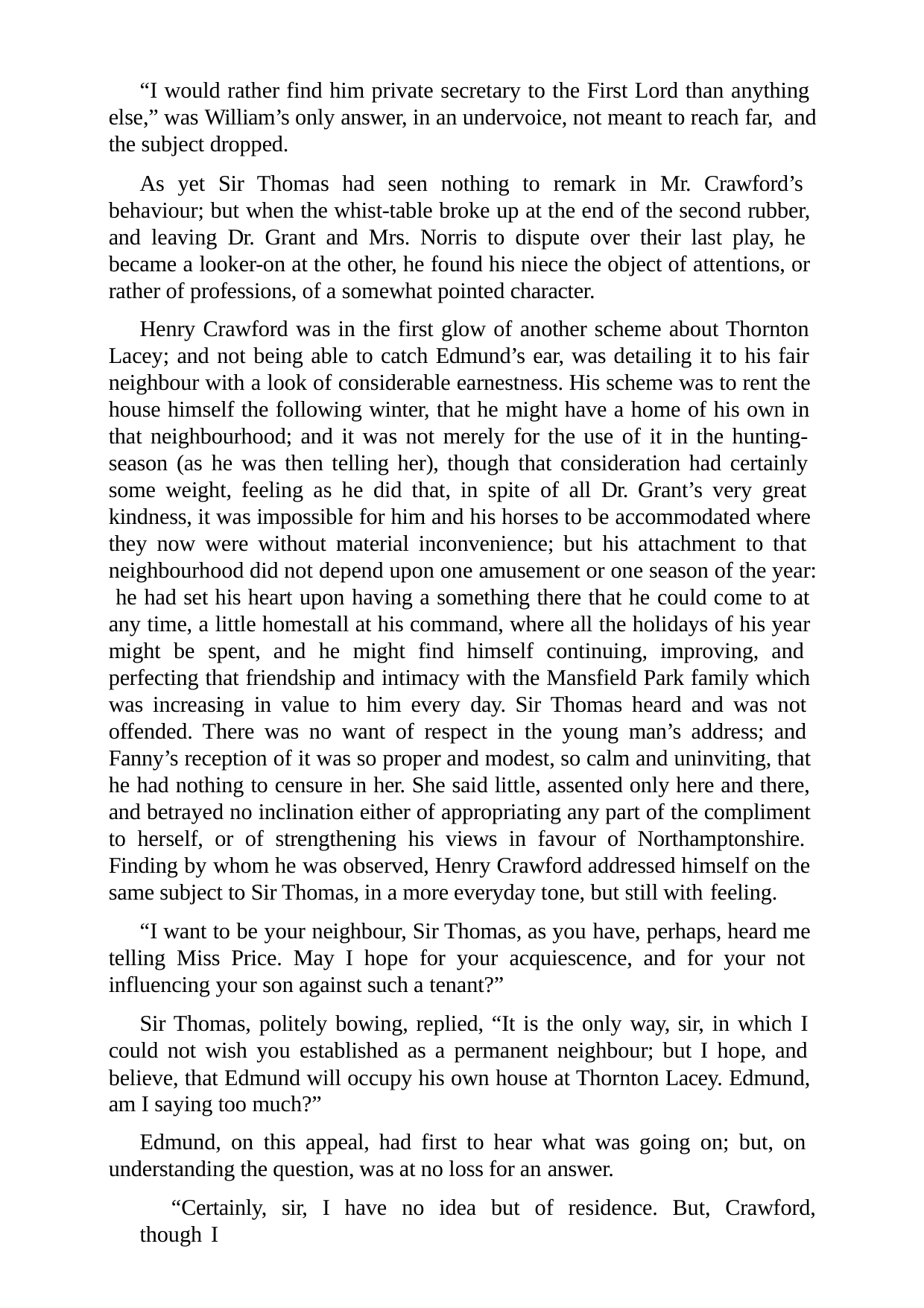

“I would rather find him private secretary to the First Lord than anything  else,” was William’s only answer, in an undervoice, not meant to reach far,  and the subject dropped.
As yet Sir Thomas had seen nothing to remark in Mr. Crawford’s  behaviour; but when the whist-table broke up at the end of the second rubber,  and leaving Dr. Grant and Mrs. Norris to dispute over their last play, he  became a looker-on at the other, he found his niece the object of attentions, or  rather of professions, of a somewhat pointed character.
Henry Crawford was in the first glow of another scheme about Thornton  Lacey; and not being able to catch Edmund’s ear, was detailing it to his fair  neighbour with a look of considerable earnestness. His scheme was to rent the  house himself the following winter, that he might have a home of his own in  that neighbourhood; and it was not merely for the use of it in the hunting-  season (as he was then telling her), though that consideration had certainly  some weight, feeling as he did that, in spite of all Dr. Grant’s very great  kindness, it was impossible for him and his horses to be accommodated where  they now were without material inconvenience; but his attachment to that  neighbourhood did not depend upon one amusement or one season of the year:  he had set his heart upon having a something there that he could come to at  any time, a little homestall at his command, where all the holidays of his year  might be spent, and he might find himself continuing, improving, and  perfecting that friendship and intimacy with the Mansfield Park family which  was increasing in value to him every day. Sir Thomas heard and was not  offended. There was no want of respect in the young man’s address; and  Fanny’s reception of it was so proper and modest, so calm and uninviting, that  he had nothing to censure in her. She said little, assented only here and there,  and betrayed no inclination either of appropriating any part of the compliment  to herself, or of strengthening his views in favour of Northamptonshire.  Finding by whom he was observed, Henry Crawford addressed himself on the  same subject to Sir Thomas, in a more everyday tone, but still with feeling.
“I want to be your neighbour, Sir Thomas, as you have, perhaps, heard me  telling Miss Price. May I hope for your acquiescence, and for your not  influencing your son against such a tenant?”
Sir Thomas, politely bowing, replied, “It is the only way, sir, in which I  could not wish you established as a permanent neighbour; but I hope, and  believe, that Edmund will occupy his own house at Thornton Lacey. Edmund,  am I saying too much?”
Edmund, on this appeal, had first to hear what was going on; but, on  understanding the question, was at no loss for an answer.
“Certainly, sir, I have no idea but of residence. But, Crawford, though I